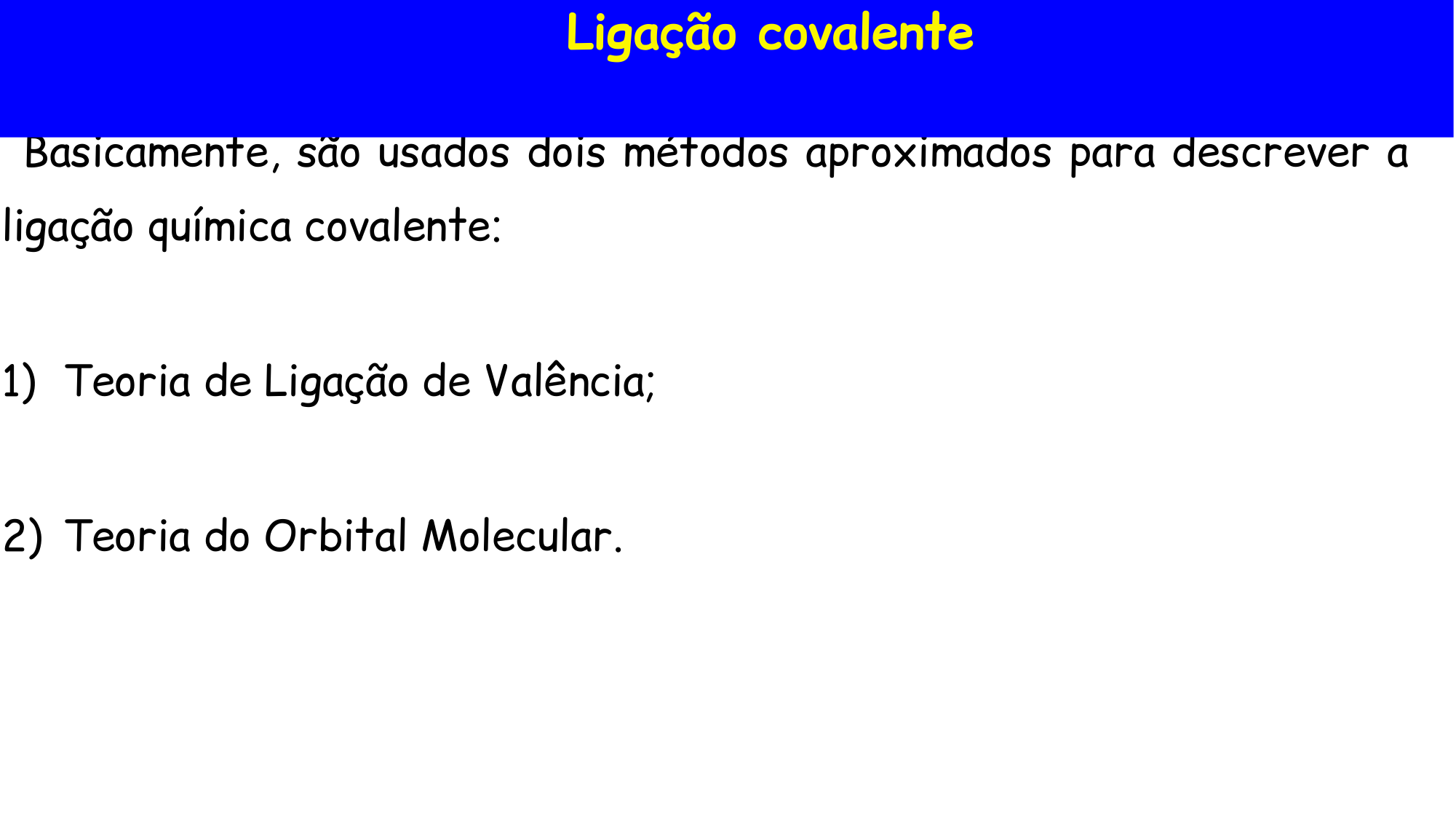

# Ligação covalente
Basicamente, são usados dois métodos aproximados para descrever a ligação química covalente:

Teoria de Ligação de Valência;

Teoria do Orbital Molecular.